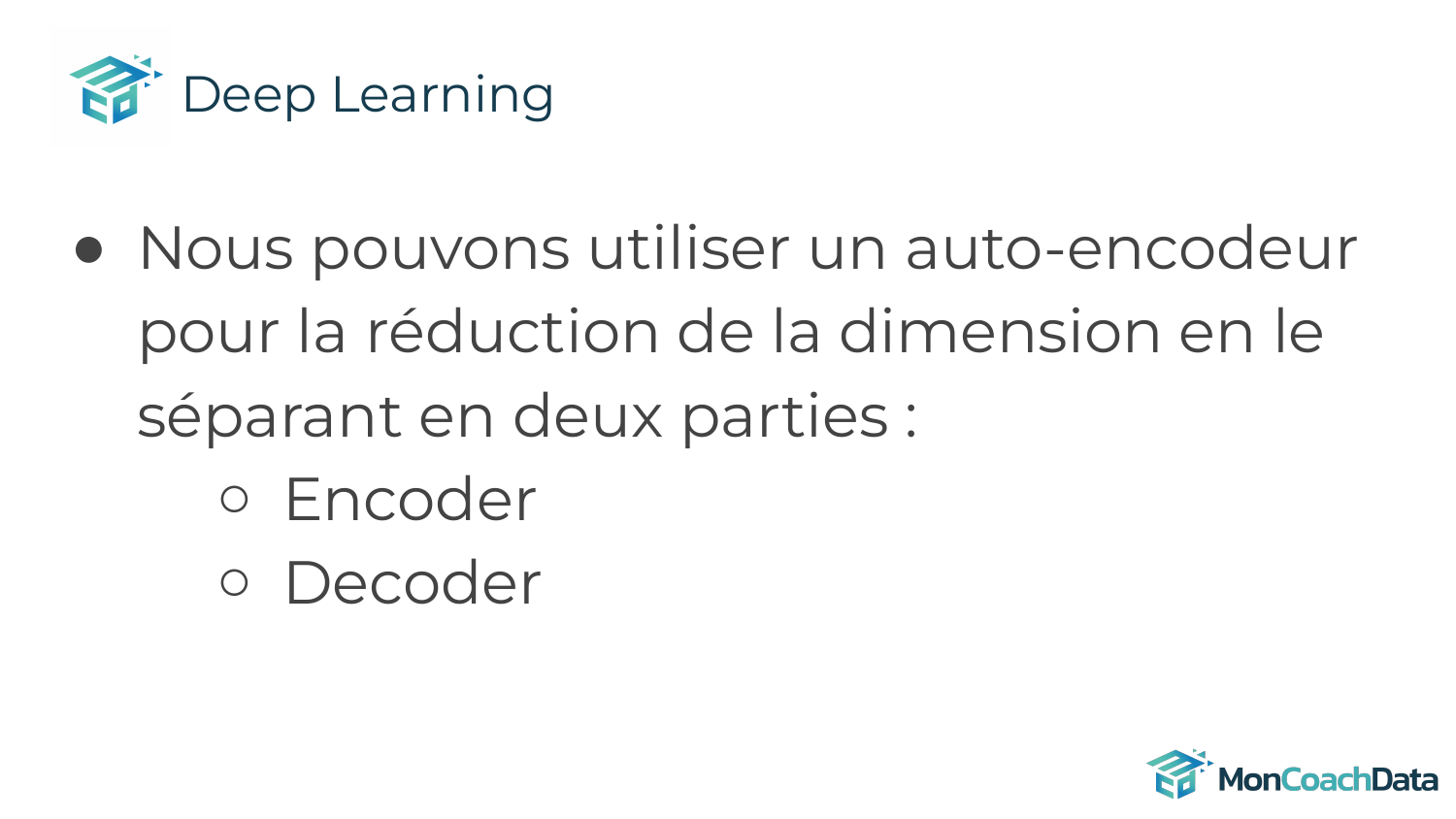

# Deep Learning
Nous pouvons utiliser un auto-encodeur pour la réduction de la dimension en le séparant en deux parties :
Encoder
Decoder